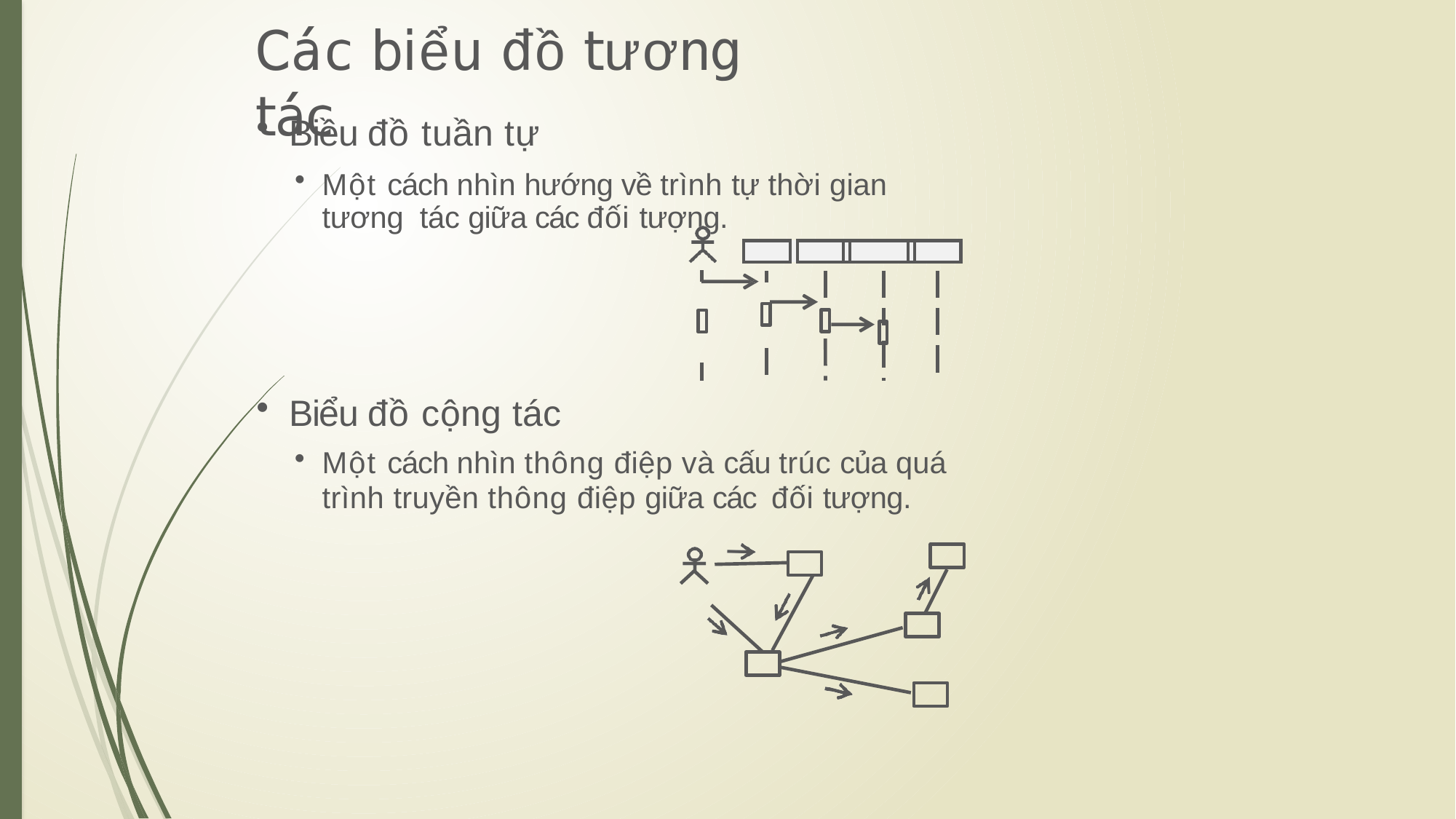

# Các biểu đồ tương tác
Biều đồ tuần tự
Một cách nhìn hướng về trình tự thời gian tương  tác giữa các đối tượng.

|  |  |  |  |  |  |  |
| --- | --- | --- | --- | --- | --- | --- |

Biểu đồ cộng tác
Một cách nhìn thông điệp và cấu trúc của quá	trình truyền thông điệp giữa các  đối tượng.